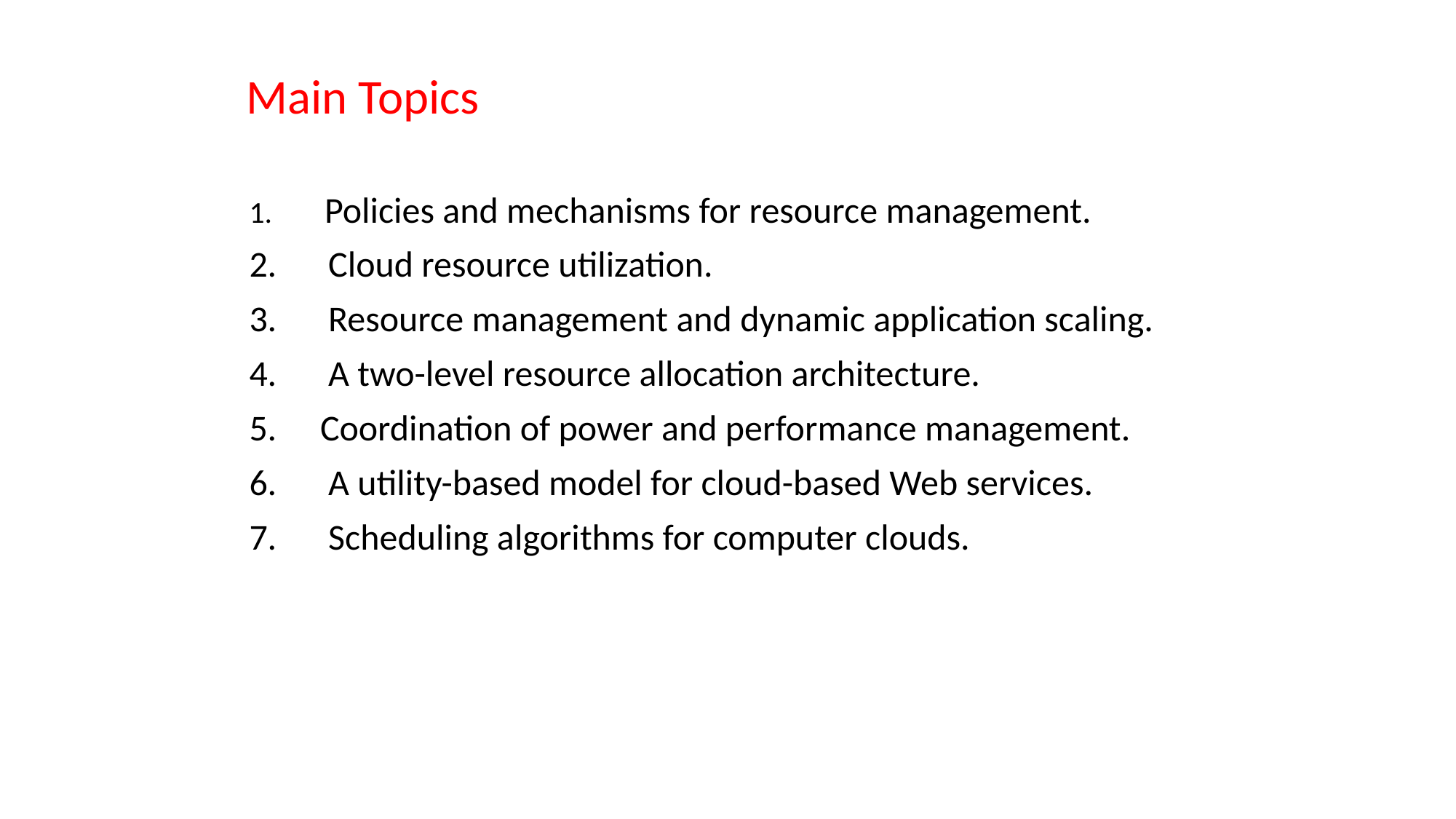

# Main Topics
   Policies and mechanisms for resource management.
   Cloud resource utilization.
   Resource management and dynamic application scaling.
   A two-level resource allocation architecture.
  Coordination of power and performance management.
   A utility-based model for cloud-based Web services.
   Scheduling algorithms for computer clouds.